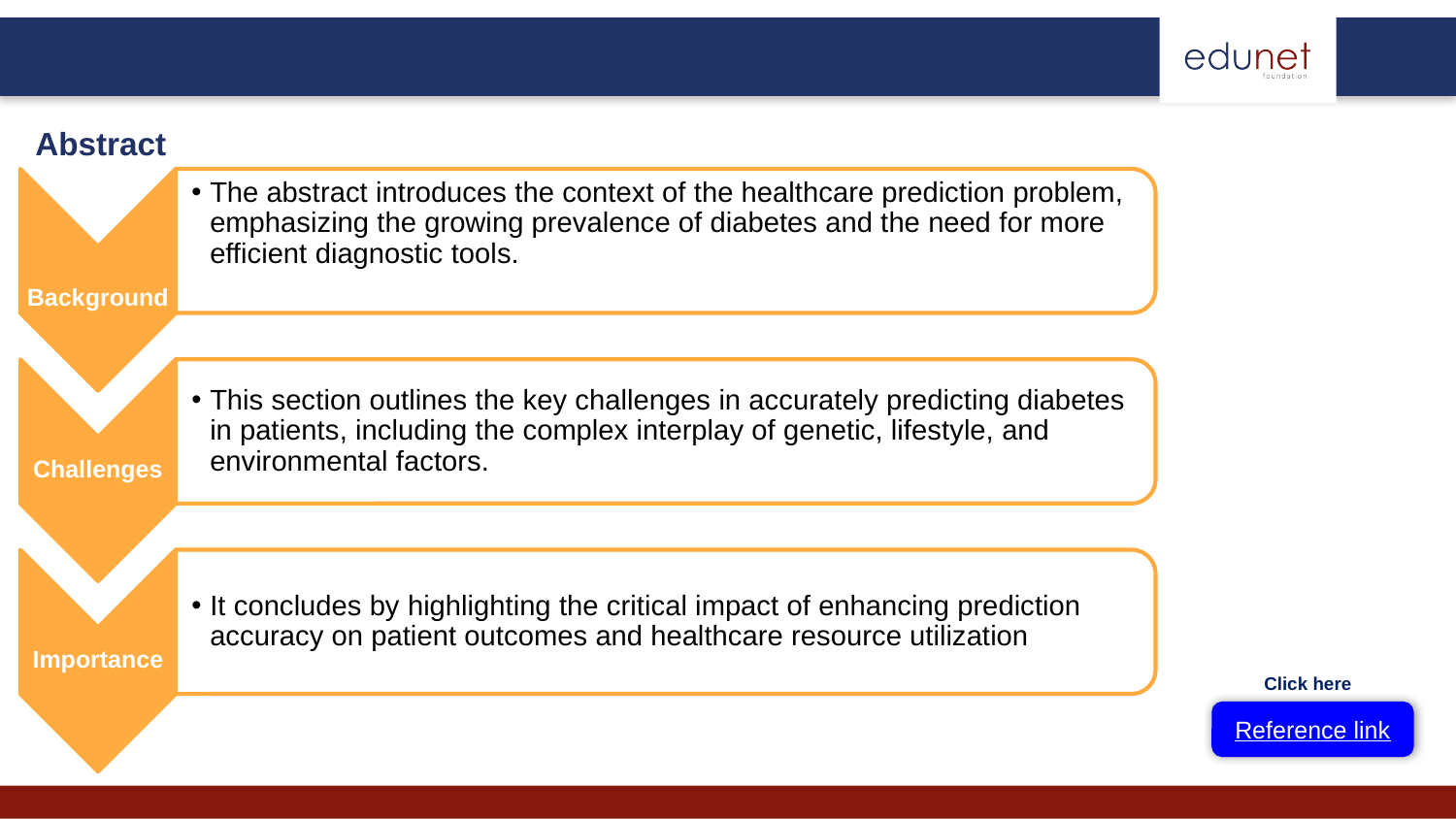

Abstract

Background
The abstract introduces the context of the healthcare prediction problem, emphasizing the growing prevalence of diabetes and the need for more efficient diagnostic tools.

Challenges
This section outlines the key challenges in accurately predicting diabetes in patients, including the complex interplay of genetic, lifestyle, and environmental factors.
Importance
It concludes by highlighting the critical impact of enhancing prediction accuracy on patient outcomes and healthcare resource utilization
Click here
Reference link